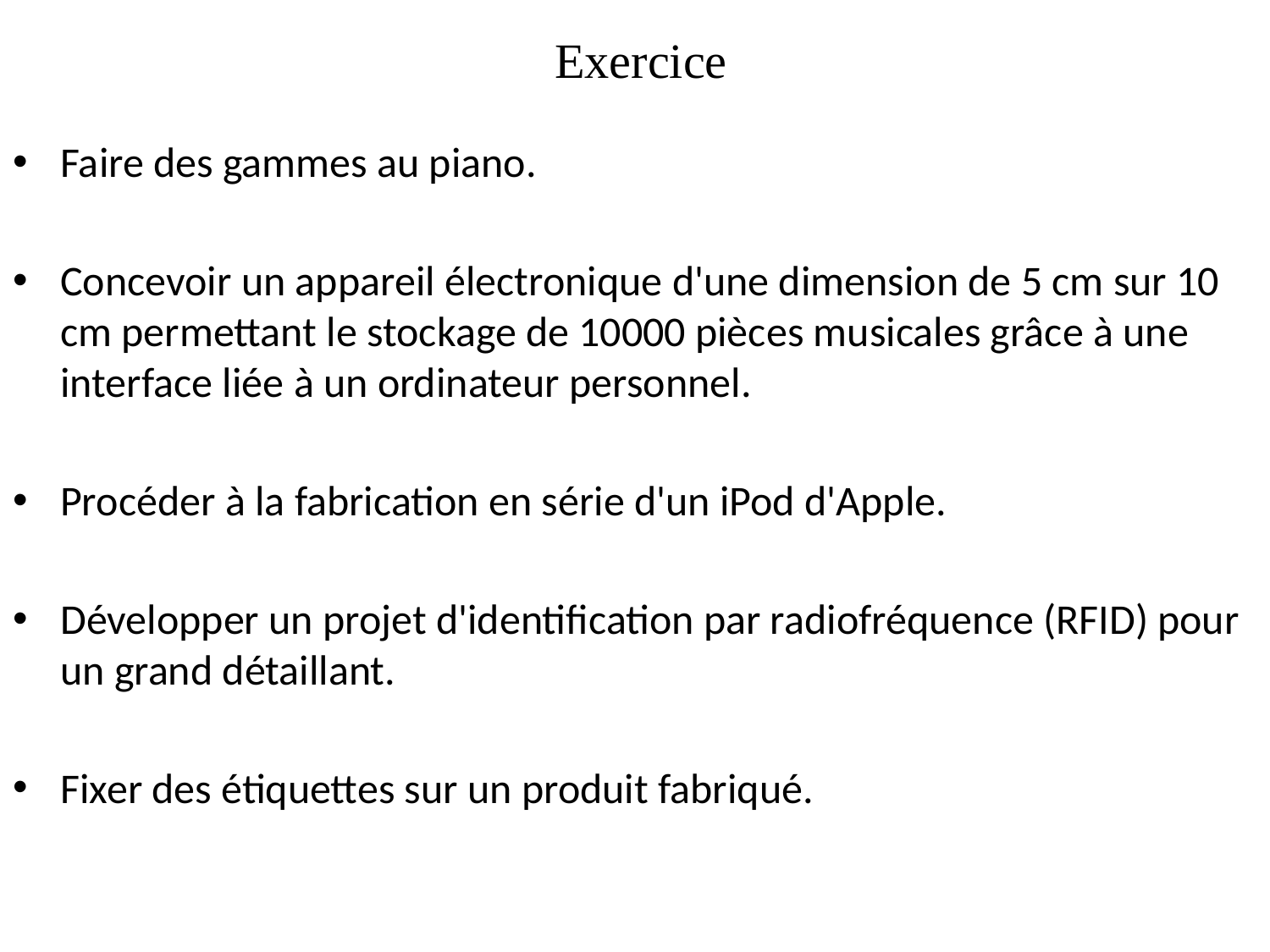

# Exercice
Faire des gammes au piano.

Concevoir un appareil électronique d'une dimension de 5 cm sur 10 cm permettant le stockage de 10000 pièces musicales grâce à une interface liée à un ordinateur personnel.

Procéder à la fabrication en série d'un iPod d'Apple.

Développer un projet d'identification par radiofréquence (RFID) pour un grand détaillant.

Fixer des étiquettes sur un produit fabriqué.